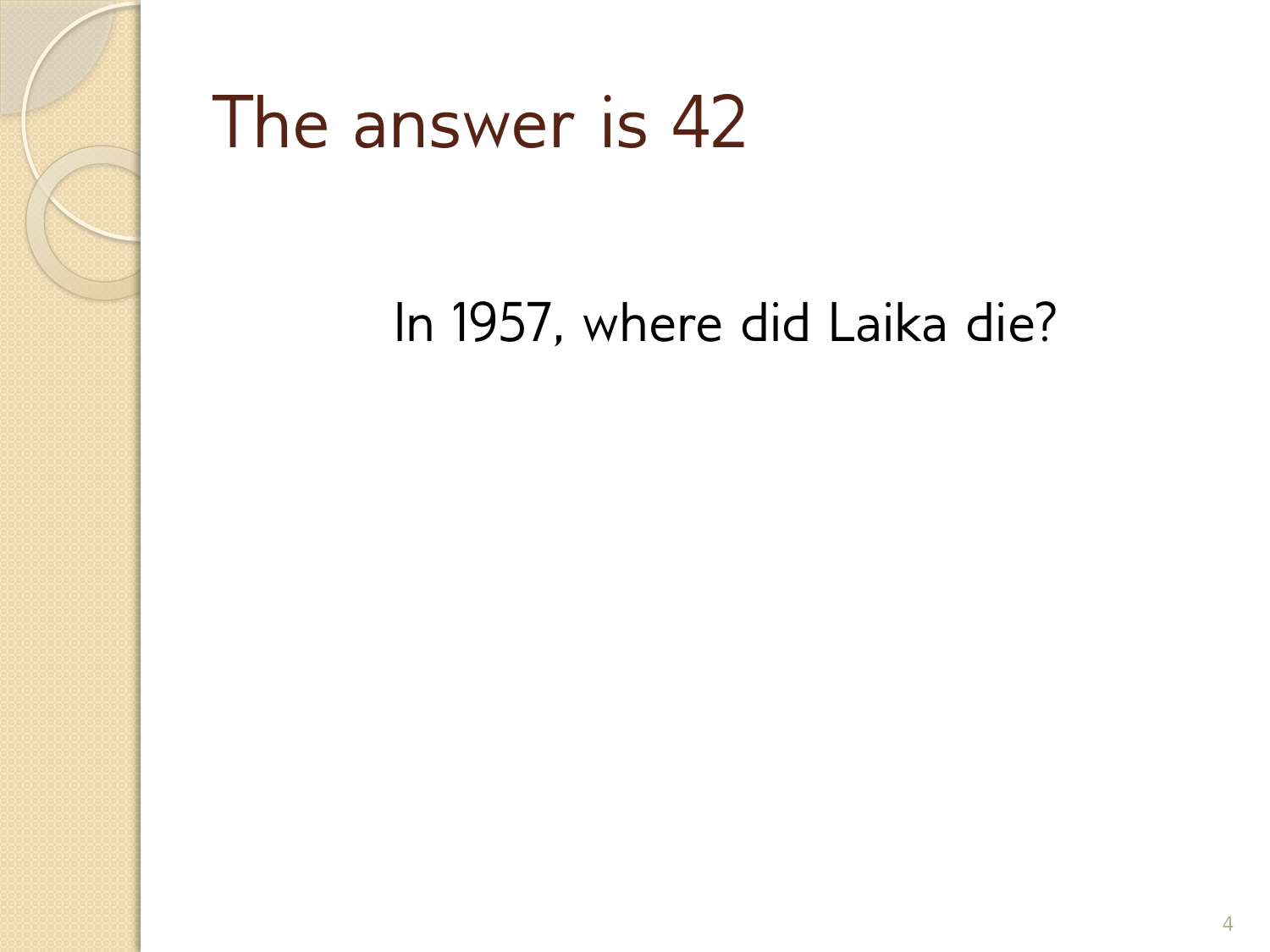

# The answer is 42

In 1957, where did Laika die?
4